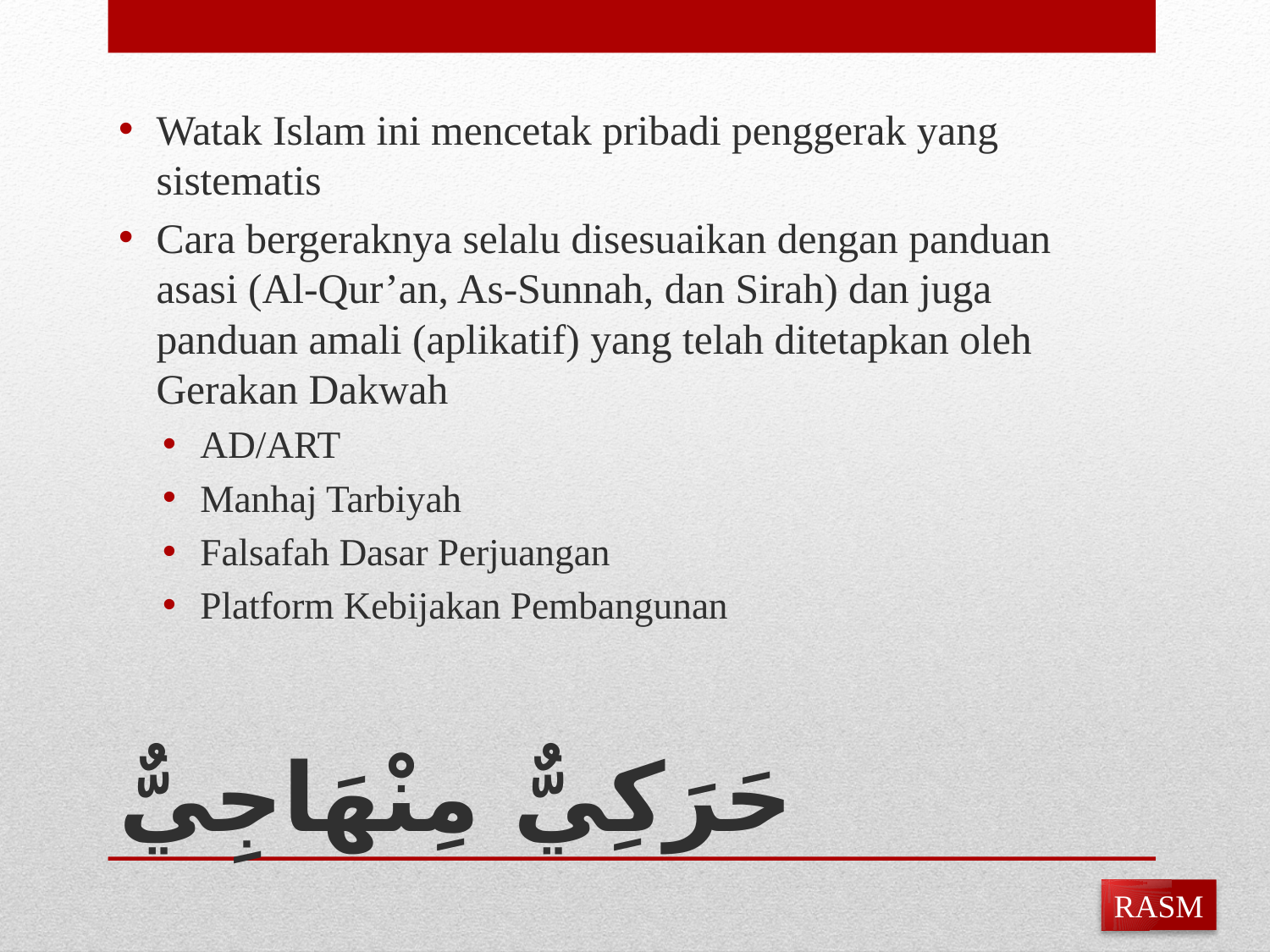

Watak Islam ini mencetak pribadi penggerak yang sistematis
Cara bergeraknya selalu disesuaikan dengan panduan asasi (Al-Qur’an, As-Sunnah, dan Sirah) dan juga panduan amali (aplikatif) yang telah ditetapkan oleh Gerakan Dakwah
AD/ART
Manhaj Tarbiyah
Falsafah Dasar Perjuangan
Platform Kebijakan Pembangunan
# حَرَكِيٌّ مِنْهَاجِيٌّ
RASM